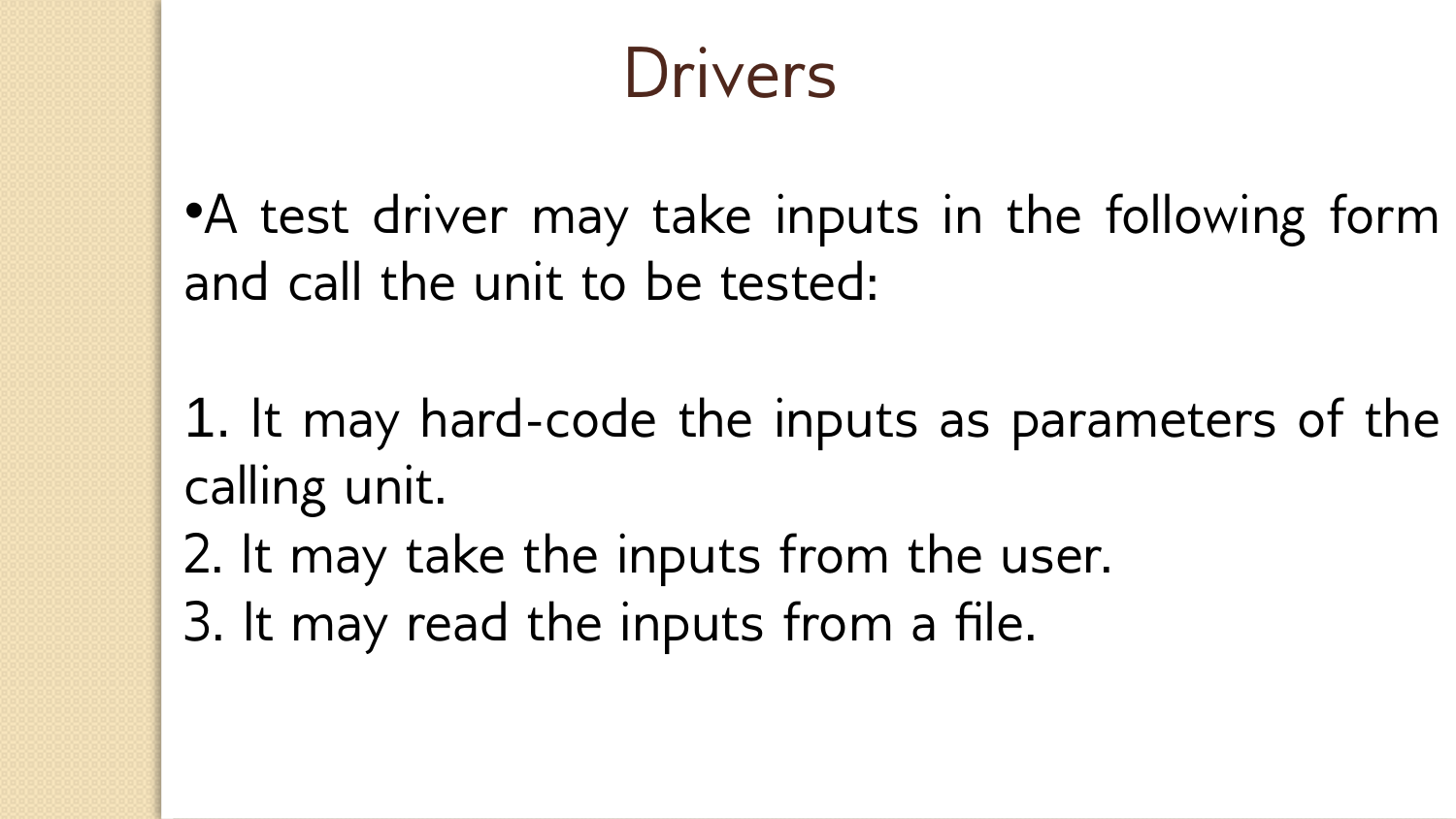

Drivers
A test driver may take inputs in the following form and call the unit to be tested:

1. It may hard-code the inputs as parameters of the calling unit.
2. It may take the inputs from the user.
3. It may read the inputs from a file.